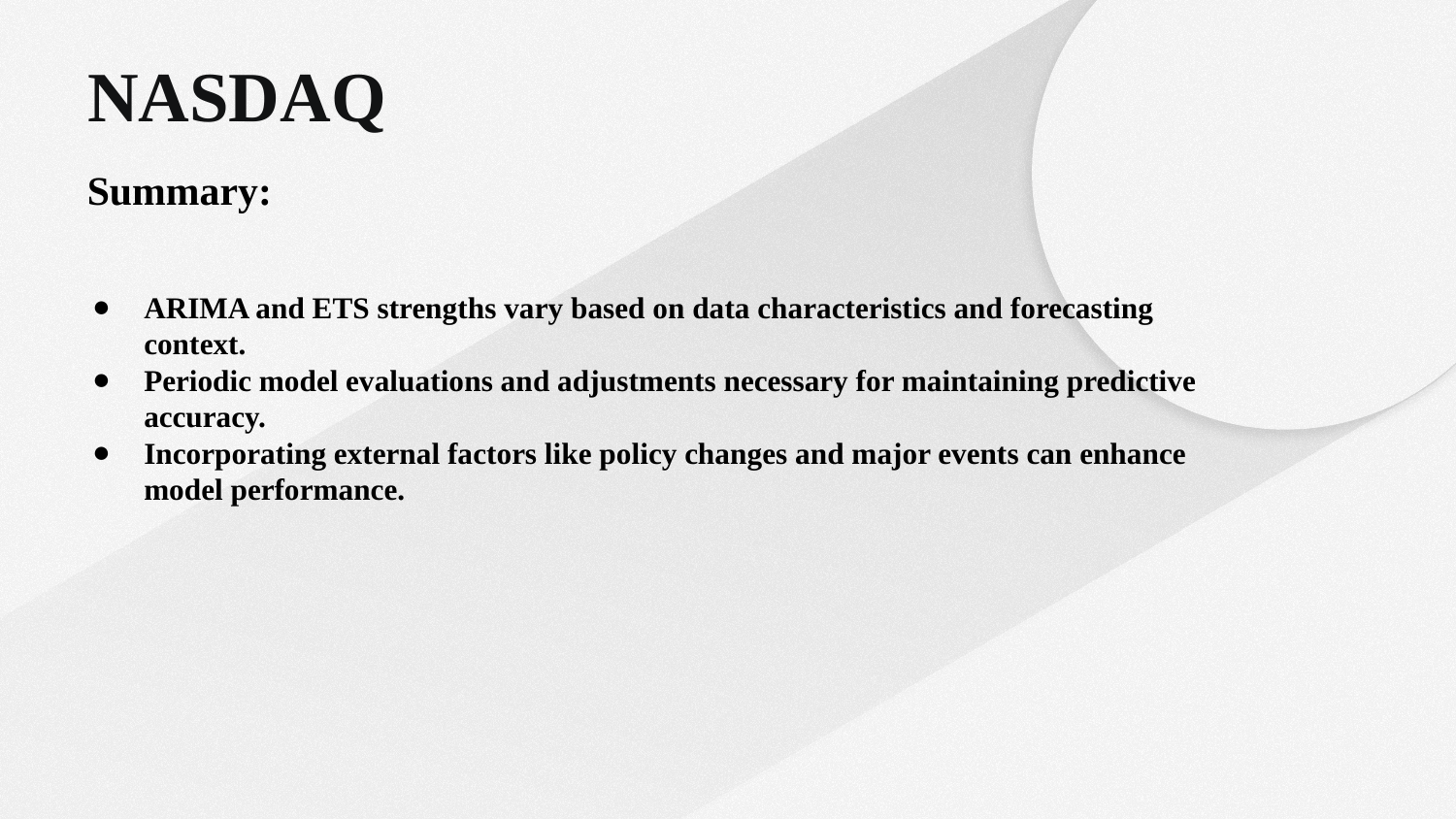

# NASDAQ
Summary:
ARIMA and ETS strengths vary based on data characteristics and forecasting context.
Periodic model evaluations and adjustments necessary for maintaining predictive accuracy.
Incorporating external factors like policy changes and major events can enhance model performance.